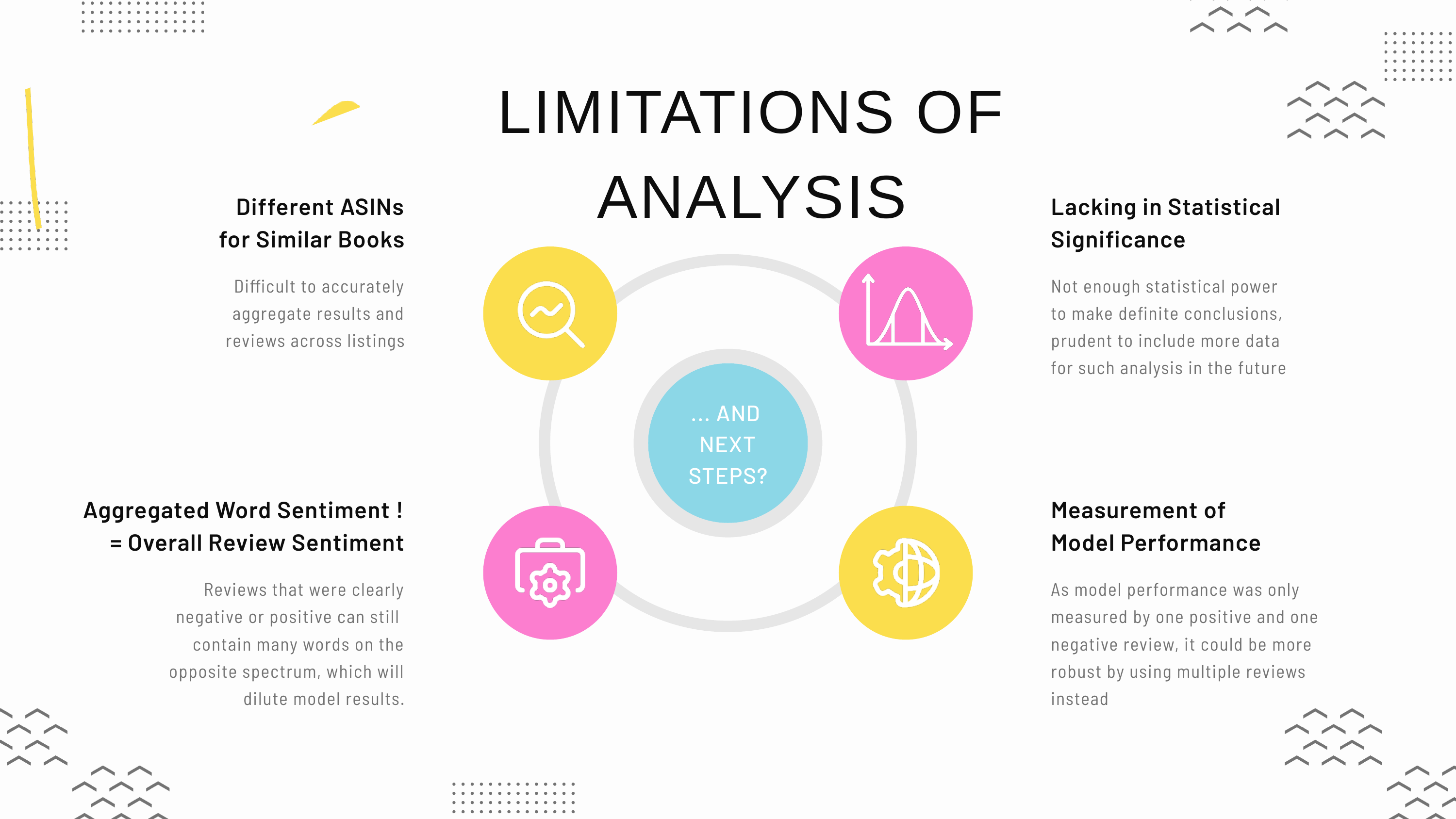

LIMITATIONS OF ANALYSIS

Different ASINs for Similar Books
Lacking in Statistical Significance

Difficult to accurately aggregate results and reviews across listings
Not enough statistical power to make definite conclusions, prudent to include more data for such analysis in the future

... AND
NEXT STEPS?
Aggregated Word Sentiment != Overall Review Sentiment
Measurement of Model Performance

Reviews that were clearly negative or positive can still  contain many words on the opposite spectrum, which will dilute model results.
As model performance was only measured by one positive and one negative review, it could be more robust by using multiple reviews instead